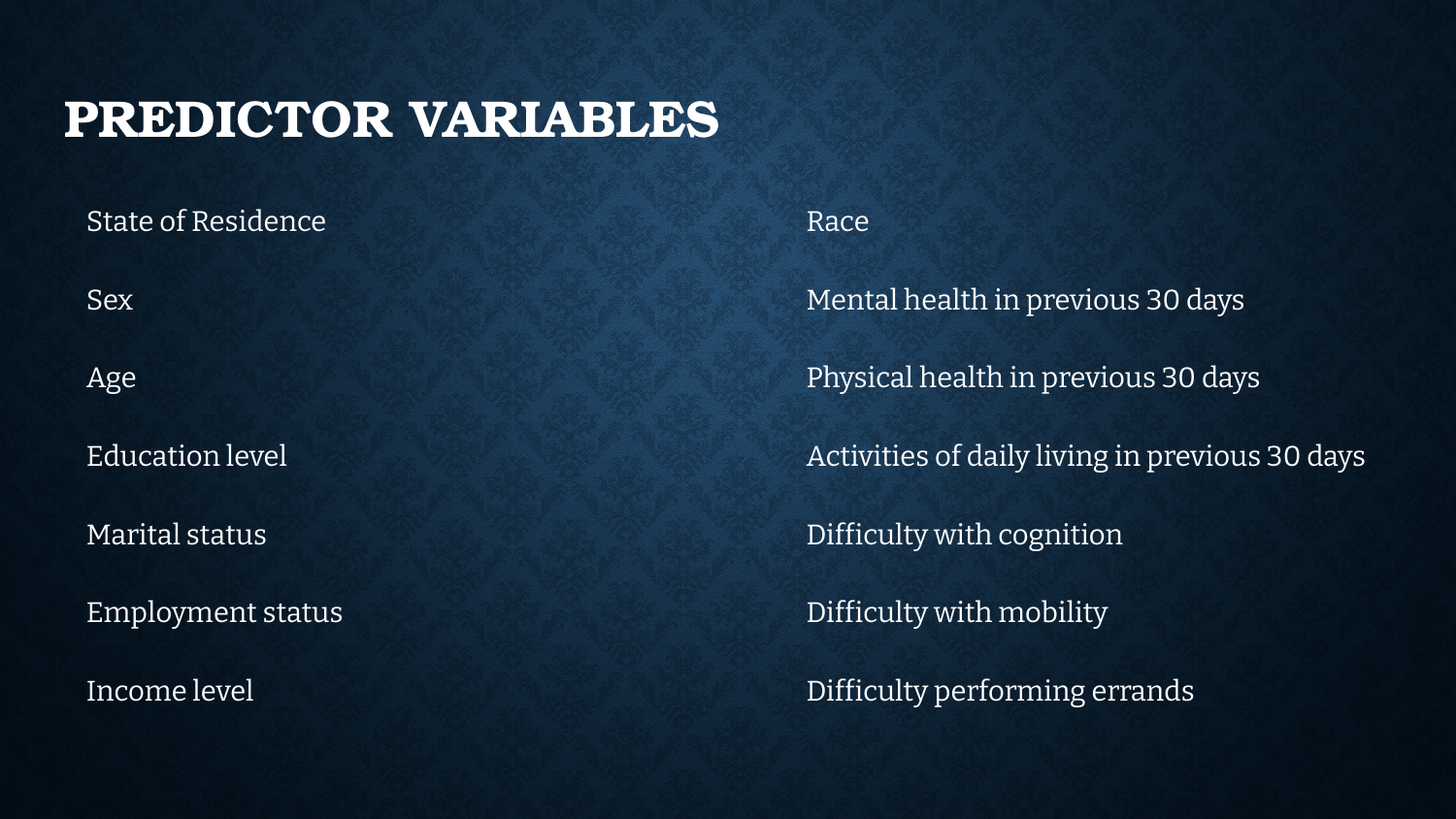

# PREDICTOR VARIABLES
State of Residence

Sex

Age

Education level

Marital status

Employment status

Income level

Race

Mental health in previous 30 days

Physical health in previous 30 days

Activities of daily living in previous 30 days

Difficulty with cognition

Difficulty with mobility

Difficulty performing errands